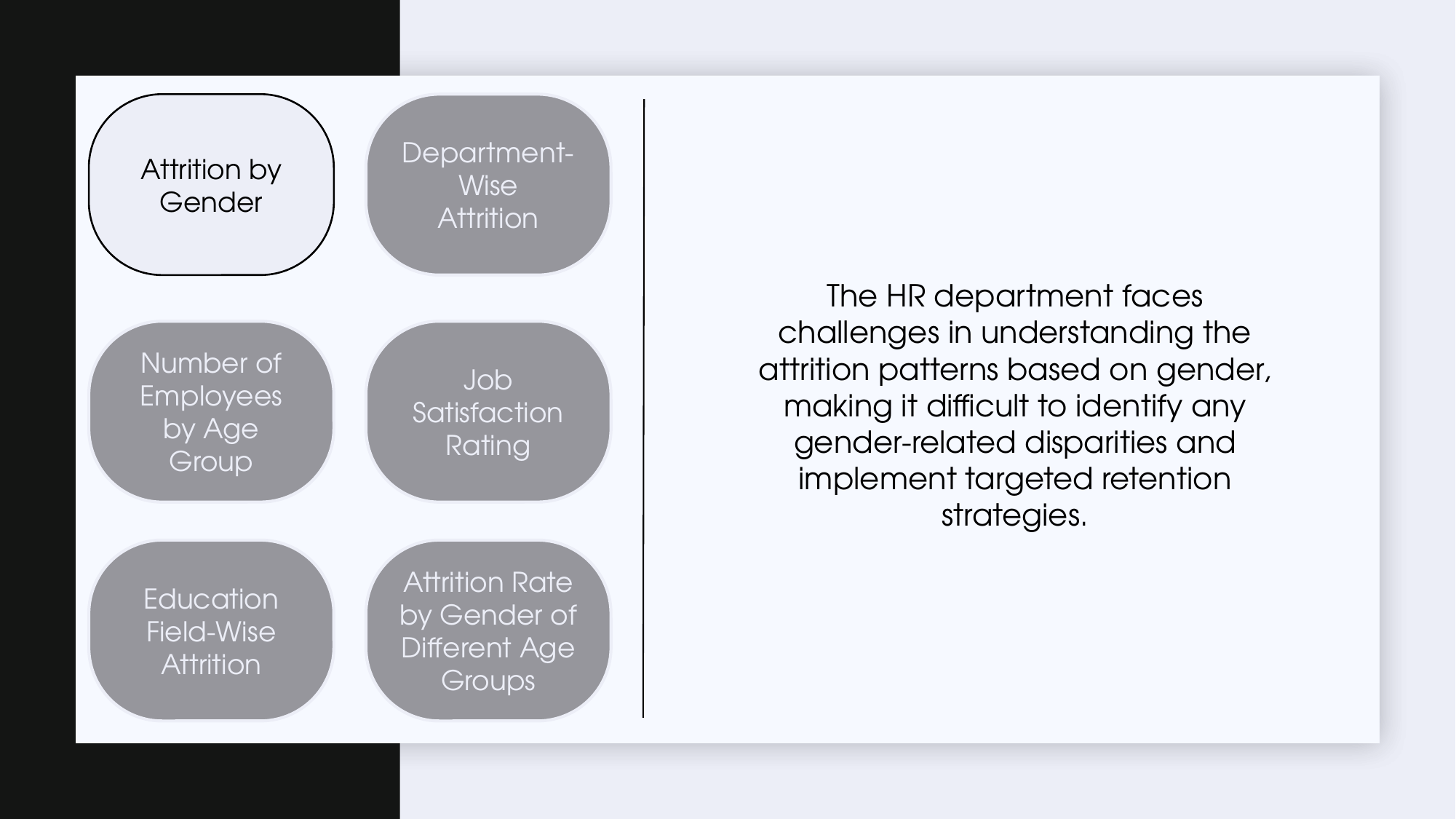

Department-Wise
Attrition
Attrition by
Gender
The HR department faces challenges in understanding the attrition patterns based on gender, making it difficult to identify any gender-related disparities and implement targeted retention strategies.
Number of Employees by Age Group
Job Satisfaction Rating
Education Field-Wise Attrition
Attrition Rate by Gender of Different Age Groups